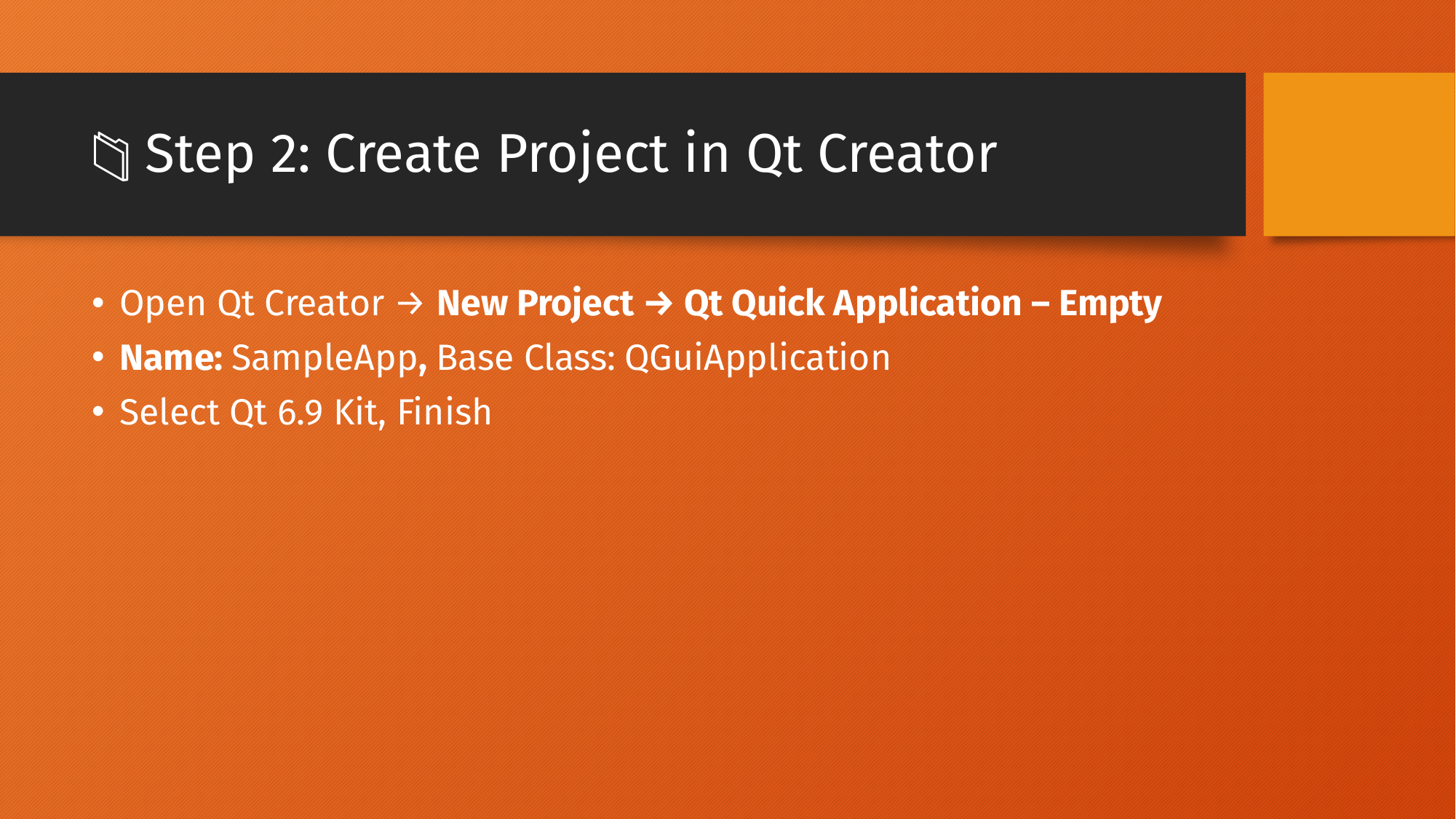

# 📁 Step 2: Create Project in Qt Creator
Open Qt Creator → New Project → Qt Quick Application – Empty
Name: SampleApp, Base Class: QGuiApplication
Select Qt 6.9 Kit, Finish